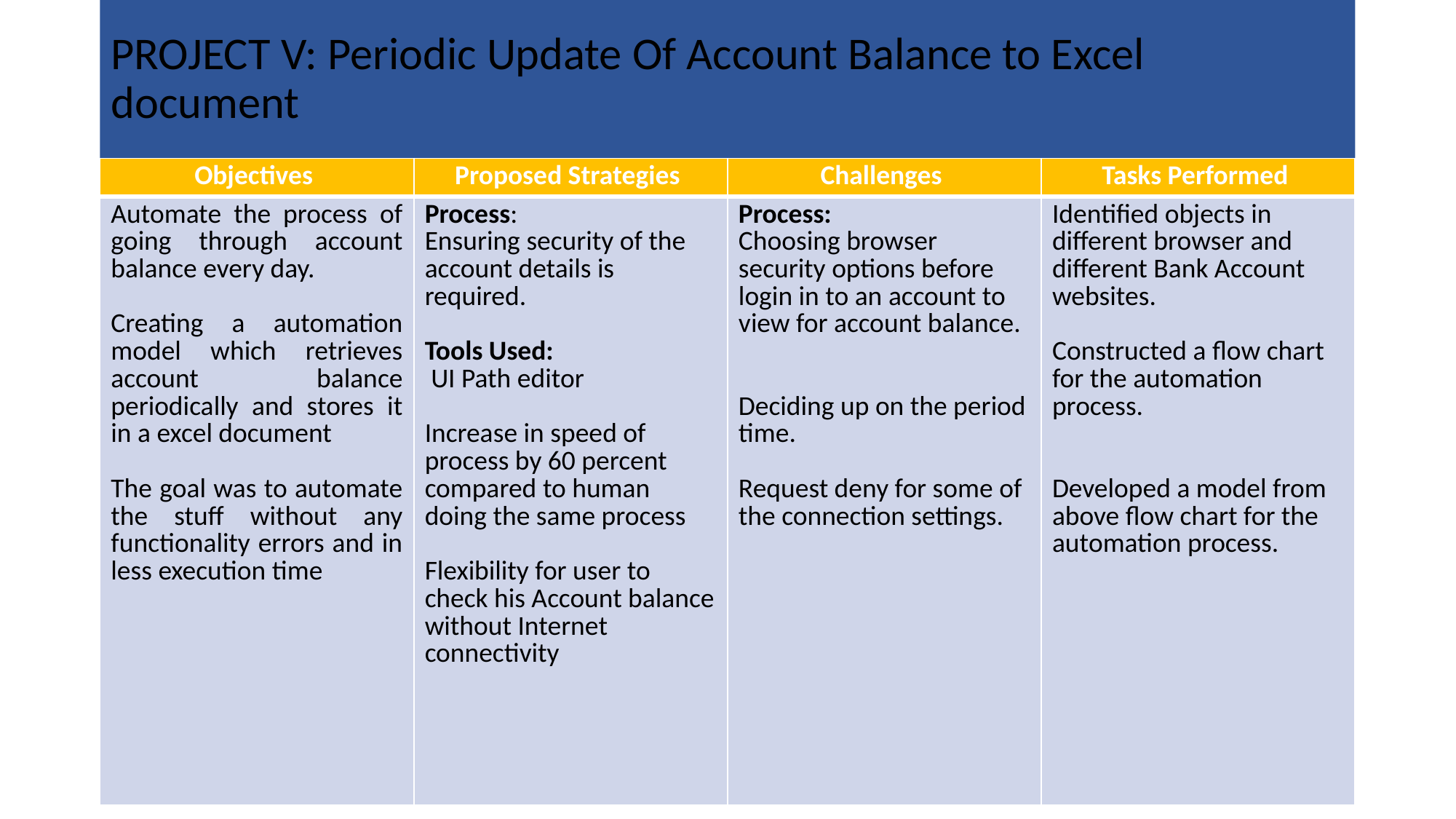

# PROJECT V: Periodic Update Of Account Balance to Excel document
| Objectives | Proposed Strategies | Challenges | Tasks Performed |
| --- | --- | --- | --- |
| Automate the process of going through account balance every day. Creating a automation model which retrieves account balance periodically and stores it in a excel document The goal was to automate the stuff without any functionality errors and in less execution time | Process: Ensuring security of the account details is required. Tools Used: UI Path editor Increase in speed of process by 60 percent compared to human doing the same process Flexibility for user to check his Account balance without Internet connectivity | Process: Choosing browser security options before login in to an account to view for account balance. Deciding up on the period time. Request deny for some of the connection settings. | Identified objects in different browser and different Bank Account websites. Constructed a flow chart for the automation process. Developed a model from above flow chart for the automation process. |